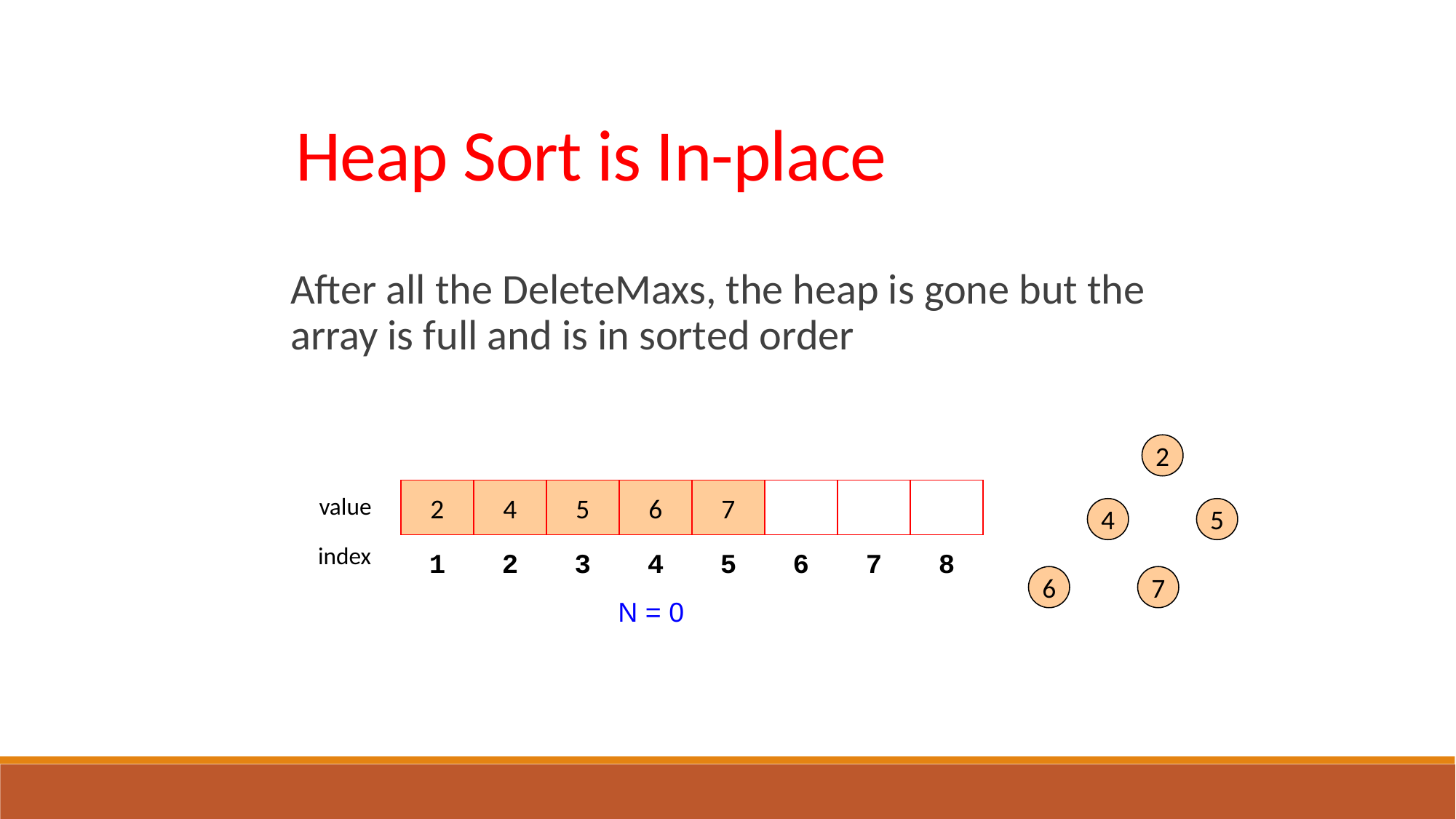

Heap Sort is In-place
After all the DeleteMaxs, the heap is gone but the array is full and is in sorted order
2
2
4
5
6
7

value
4
5
index
1
2
3
4
5
6
7
8
6
7
N = 0